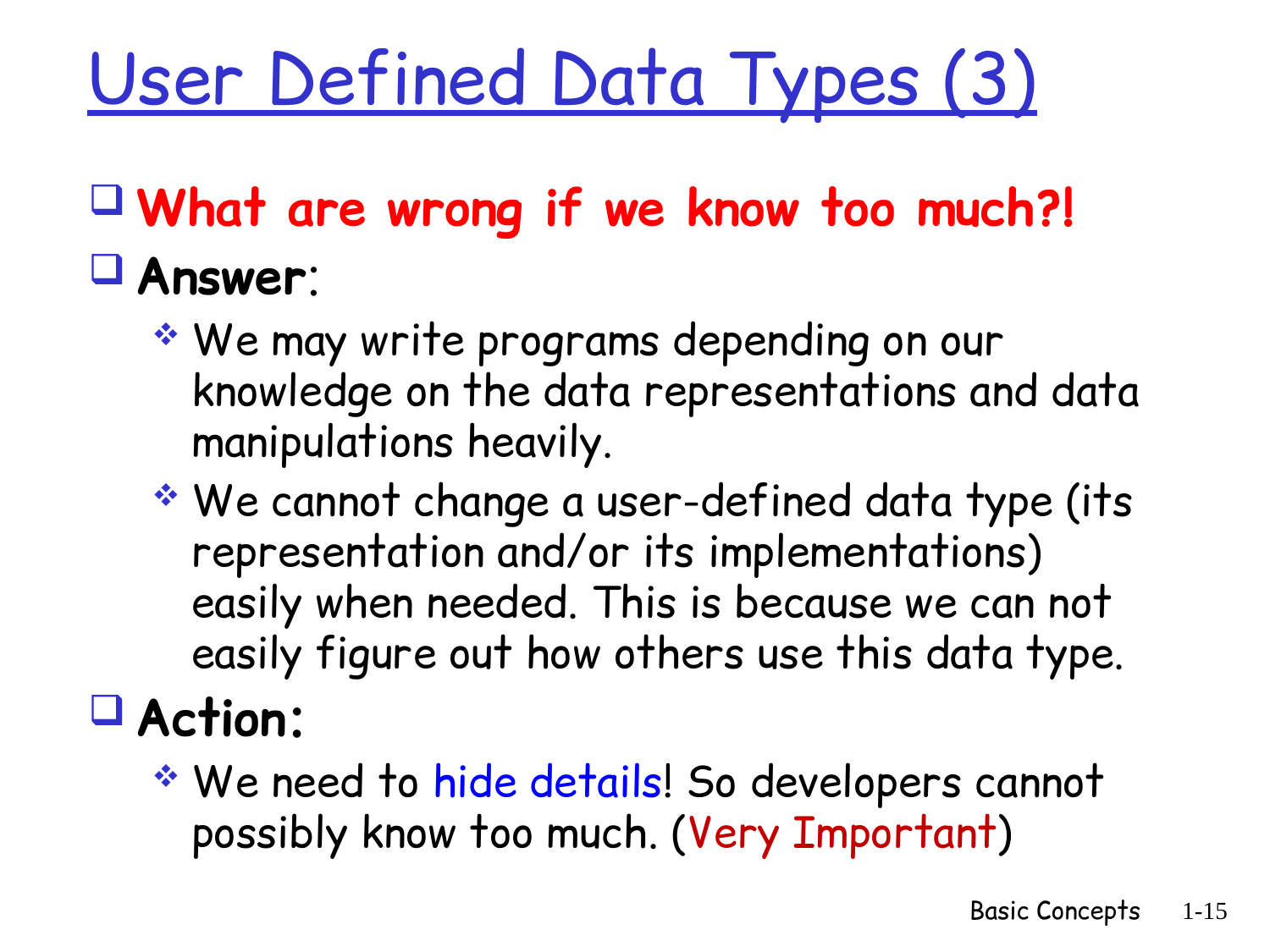

# User Defined Data Types (3)
What are wrong if we know too much?!
Answer:
We may write programs depending on our knowledge on the data representations and data manipulations heavily.
We cannot change a user-defined data type (its representation and/or its implementations) easily when needed. This is because we can not easily figure out how others use this data type.
Action:
We need to hide details! So developers cannot possibly know too much. (Very Important)
Basic Concepts
1-15